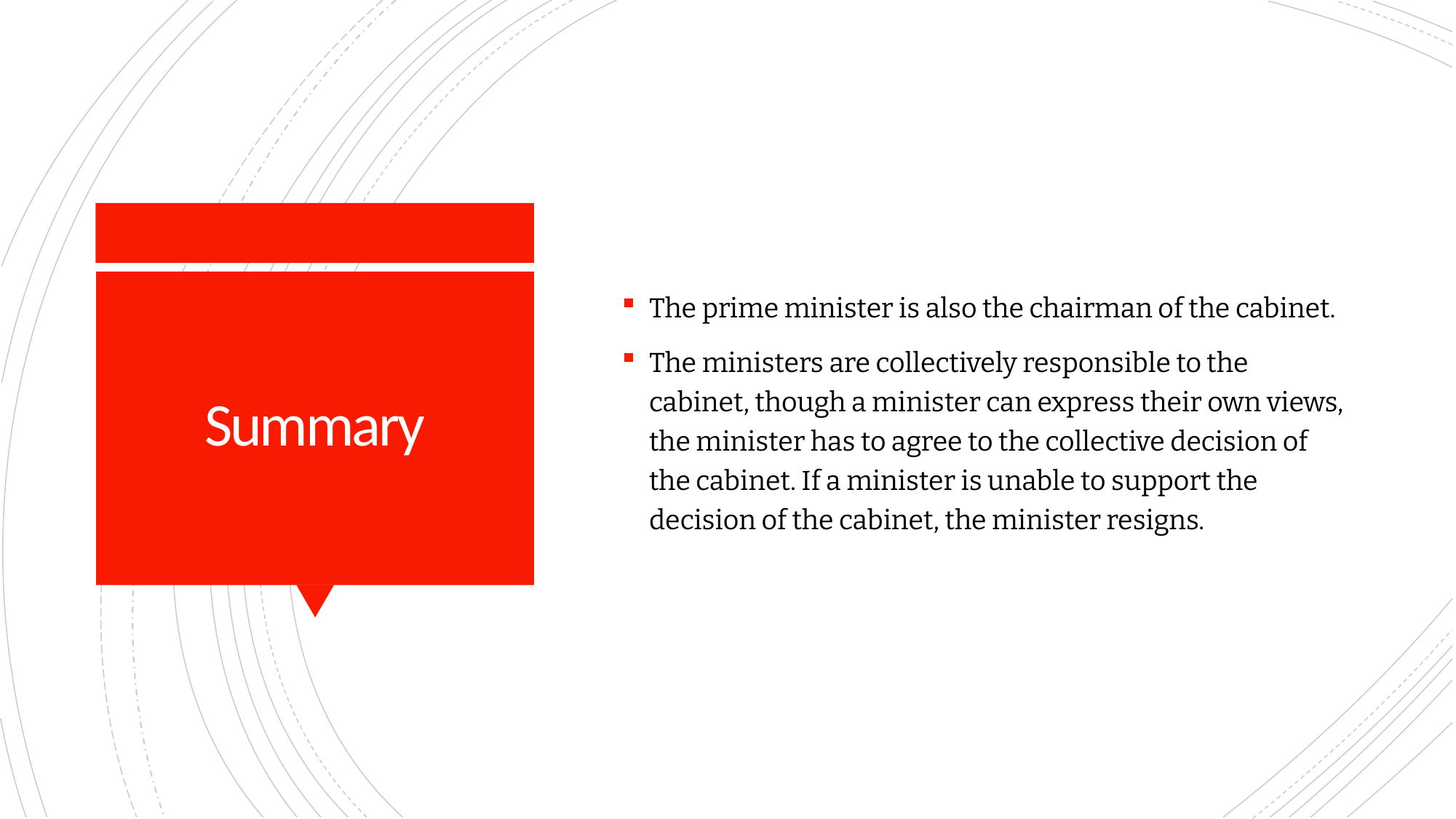

The prime minister is also the chairman of the cabinet.
The ministers are collectively responsible to the cabinet, though a minister can express their own views, the minister has to agree to the collective decision of the cabinet. If a minister is unable to support the decision of the cabinet, the minister resigns.
# Summary